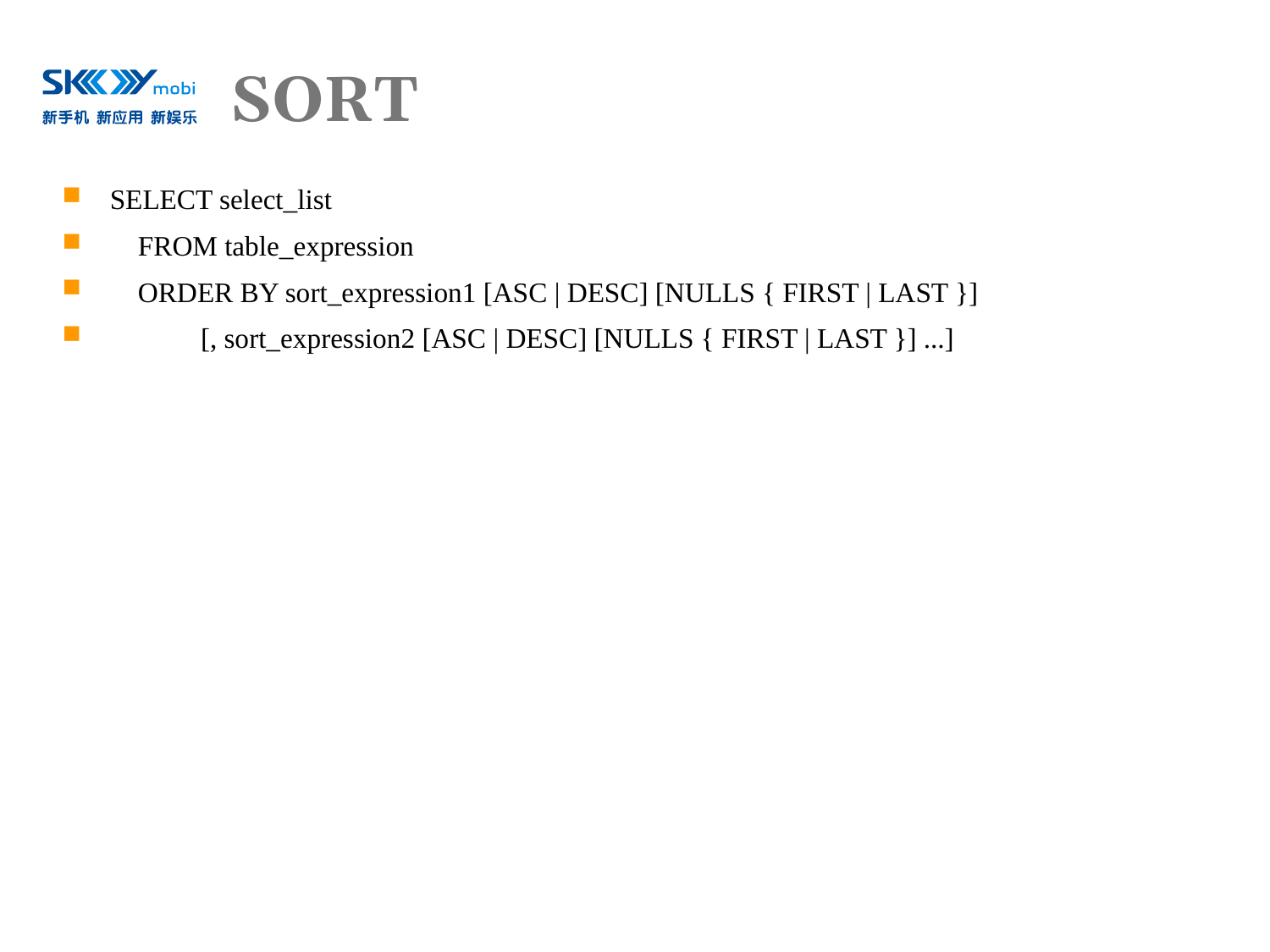

# SORT
SELECT select_list
    FROM table_expression
    ORDER BY sort_expression1 [ASC | DESC] [NULLS { FIRST | LAST }]
             [, sort_expression2 [ASC | DESC] [NULLS { FIRST | LAST }] ...]